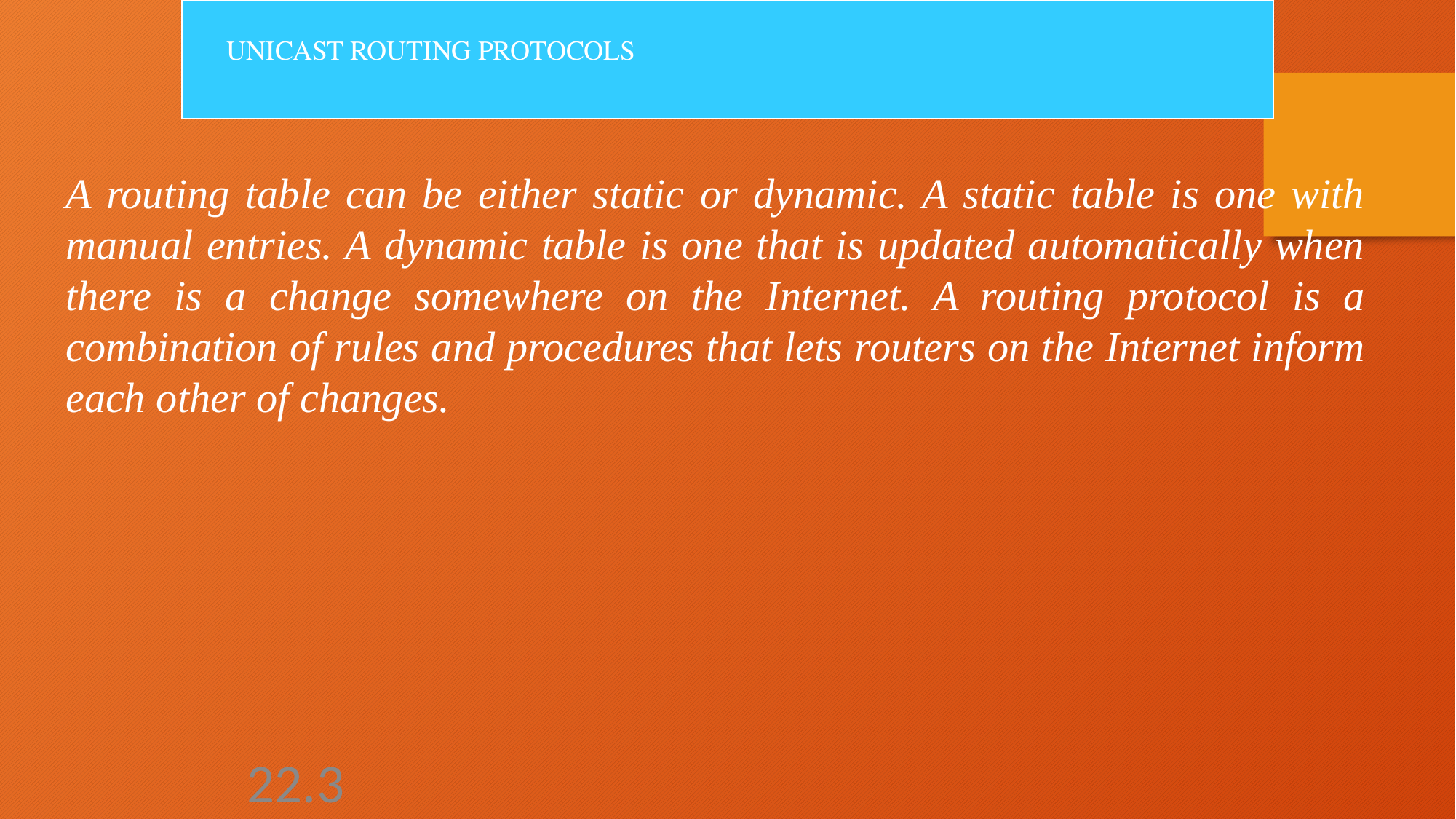

UNICAST ROUTING PROTOCOLS
A routing table can be either static or dynamic. A static table is one with manual entries. A dynamic table is one that is updated automatically when there is a change somewhere on the Internet. A routing protocol is a combination of rules and procedures that lets routers on the Internet inform each other of changes.
22.3